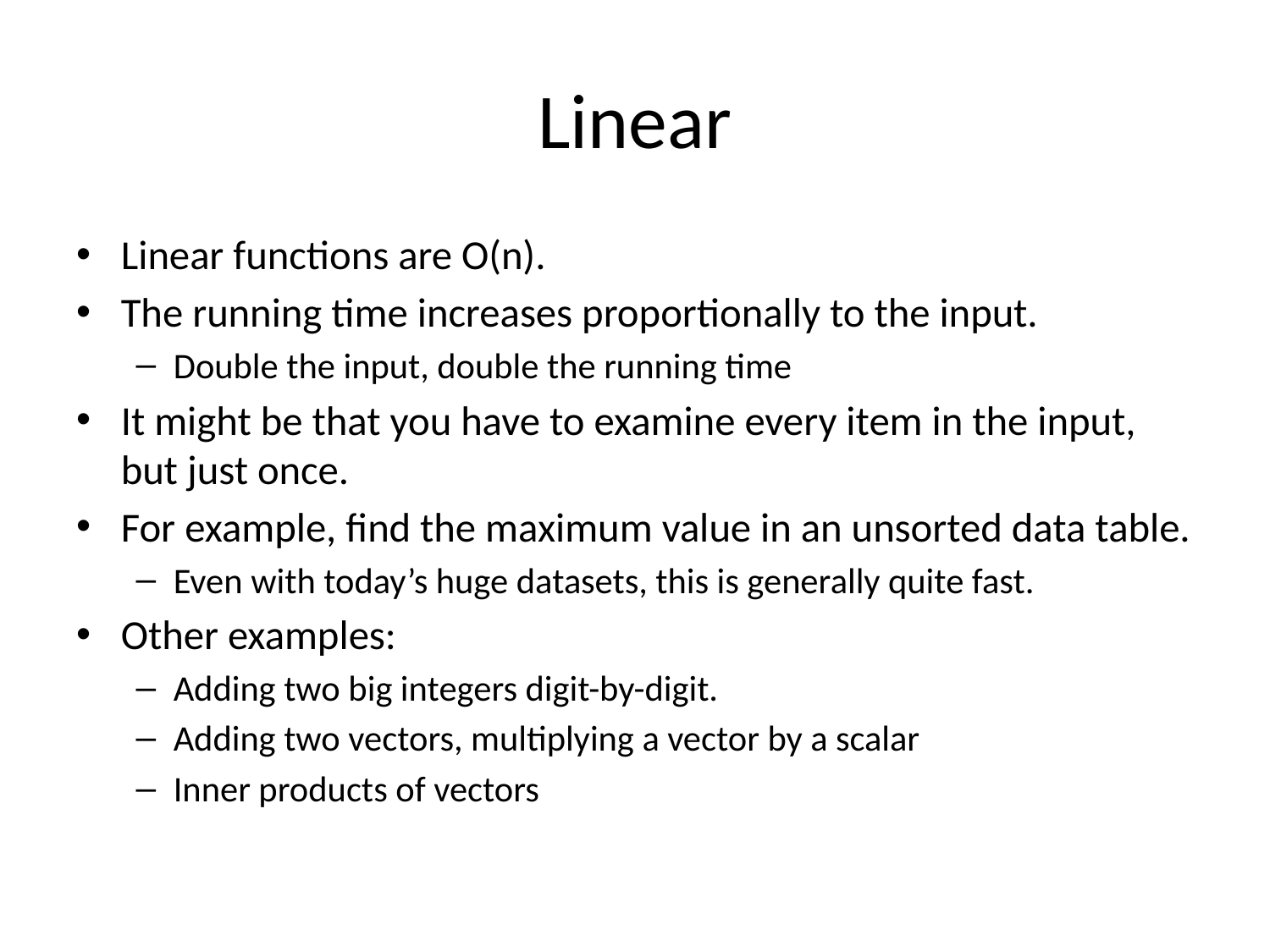

# Linear
Linear functions are O(n).
The running time increases proportionally to the input.
Double the input, double the running time
It might be that you have to examine every item in the input, but just once.
For example, find the maximum value in an unsorted data table.
Even with today’s huge datasets, this is generally quite fast.
Other examples:
Adding two big integers digit-by-digit.
Adding two vectors, multiplying a vector by a scalar
Inner products of vectors